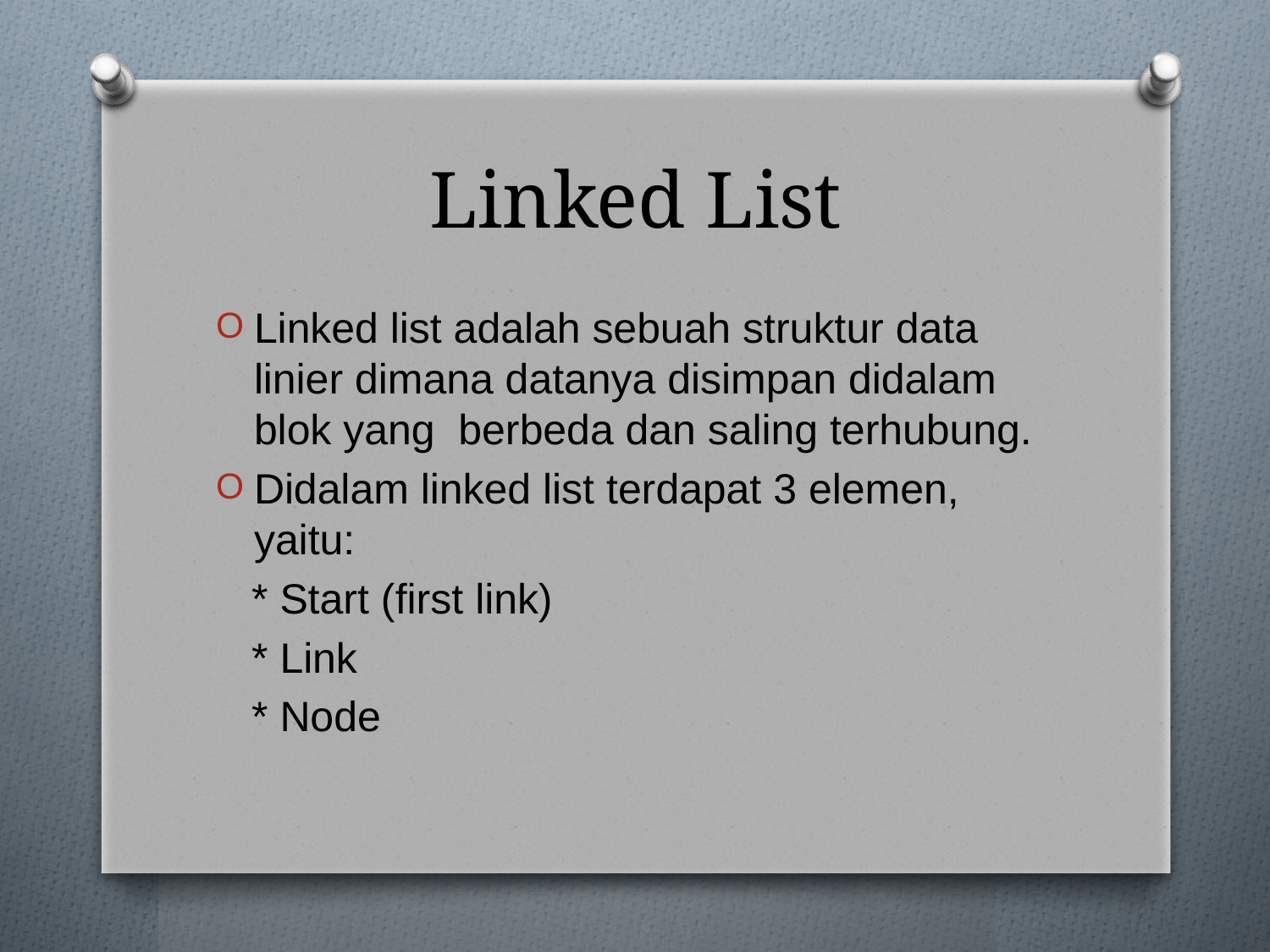

# Linked List
Linked list adalah sebuah struktur data linier dimana datanya disimpan didalam blok yang  berbeda dan saling terhubung.
Didalam linked list terdapat 3 elemen, yaitu:
   * Start (first link)
   * Link
   * Node